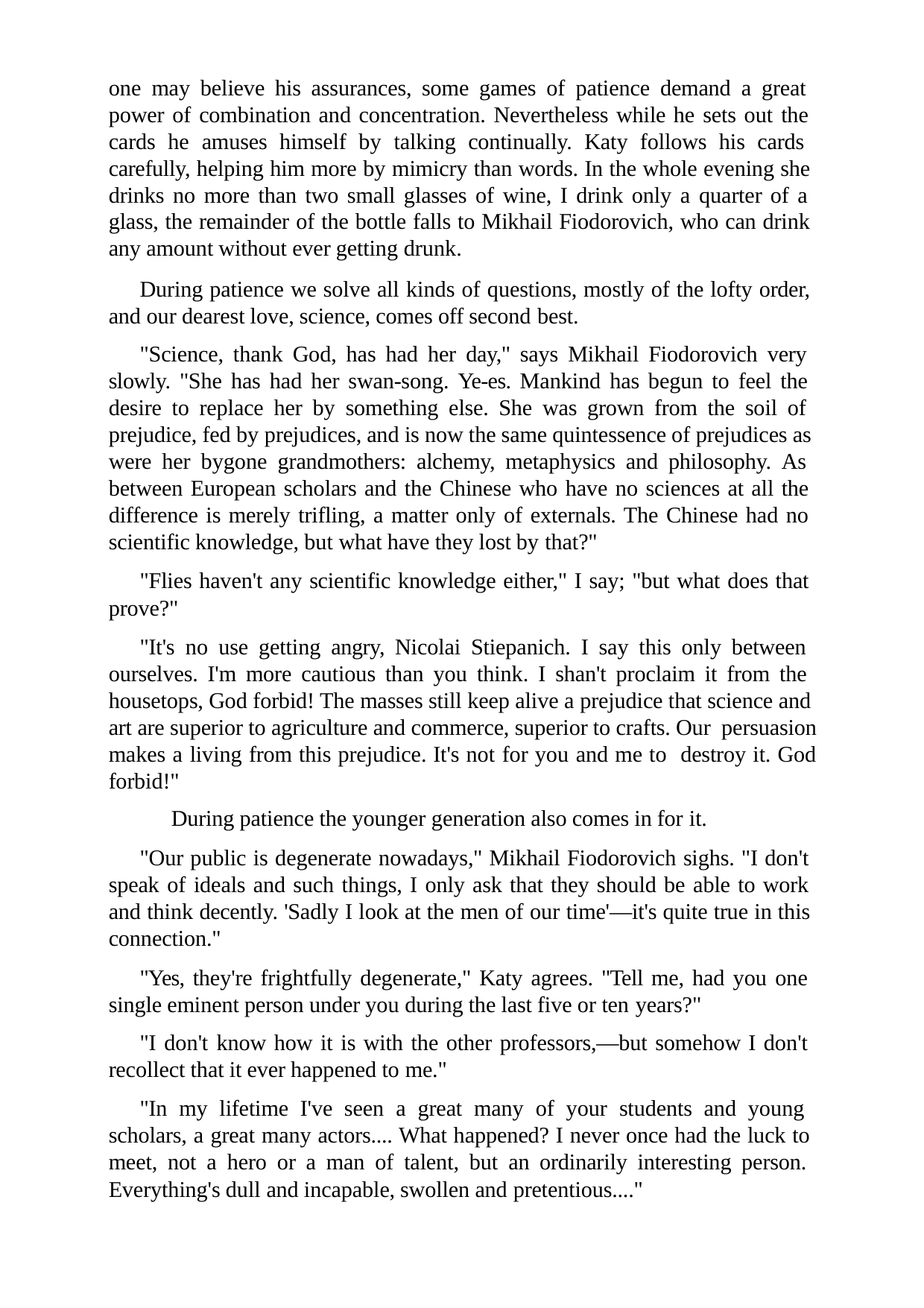

one may believe his assurances, some games of patience demand a great  power of combination and concentration. Nevertheless while he sets out the  cards he amuses himself by talking continually. Katy follows his cards  carefully, helping him more by mimicry than words. In the whole evening she  drinks no more than two small glasses of wine, I drink only a quarter of a  glass, the remainder of the bottle falls to Mikhail Fiodorovich, who can drink  any amount without ever getting drunk.
During patience we solve all kinds of questions, mostly of the lofty order,  and our dearest love, science, comes off second best.
"Science, thank God, has had her day," says Mikhail Fiodorovich very  slowly. "She has had her swan-song. Ye-es. Mankind has begun to feel the  desire to replace her by something else. She was grown from the soil of  prejudice, fed by prejudices, and is now the same quintessence of prejudices as  were her bygone grandmothers: alchemy, metaphysics and philosophy. As  between European scholars and the Chinese who have no sciences at all the  difference is merely trifling, a matter only of externals. The Chinese had no  scientific knowledge, but what have they lost by that?"
"Flies haven't any scientific knowledge either," I say; "but what does that  prove?"
"It's no use getting angry, Nicolai Stiepanich. I say this only between  ourselves. I'm more cautious than you think. I shan't proclaim it from the  housetops, God forbid! The masses still keep alive a prejudice that science and  art are superior to agriculture and commerce, superior to crafts. Our  persuasion makes a living from this prejudice. It's not for you and me to  destroy it. God forbid!"
During patience the younger generation also comes in for it.
"Our public is degenerate nowadays," Mikhail Fiodorovich sighs. "I don't  speak of ideals and such things, I only ask that they should be able to work  and think decently. 'Sadly I look at the men of our time'—it's quite true in this  connection."
"Yes, they're frightfully degenerate," Katy agrees. "Tell me, had you one  single eminent person under you during the last five or ten years?"
"I don't know how it is with the other professors,—but somehow I don't  recollect that it ever happened to me."
"In my lifetime I've seen a great many of your students and young  scholars, a great many actors.... What happened? I never once had the luck to  meet, not a hero or a man of talent, but an ordinarily interesting person.  Everything's dull and incapable, swollen and pretentious...."